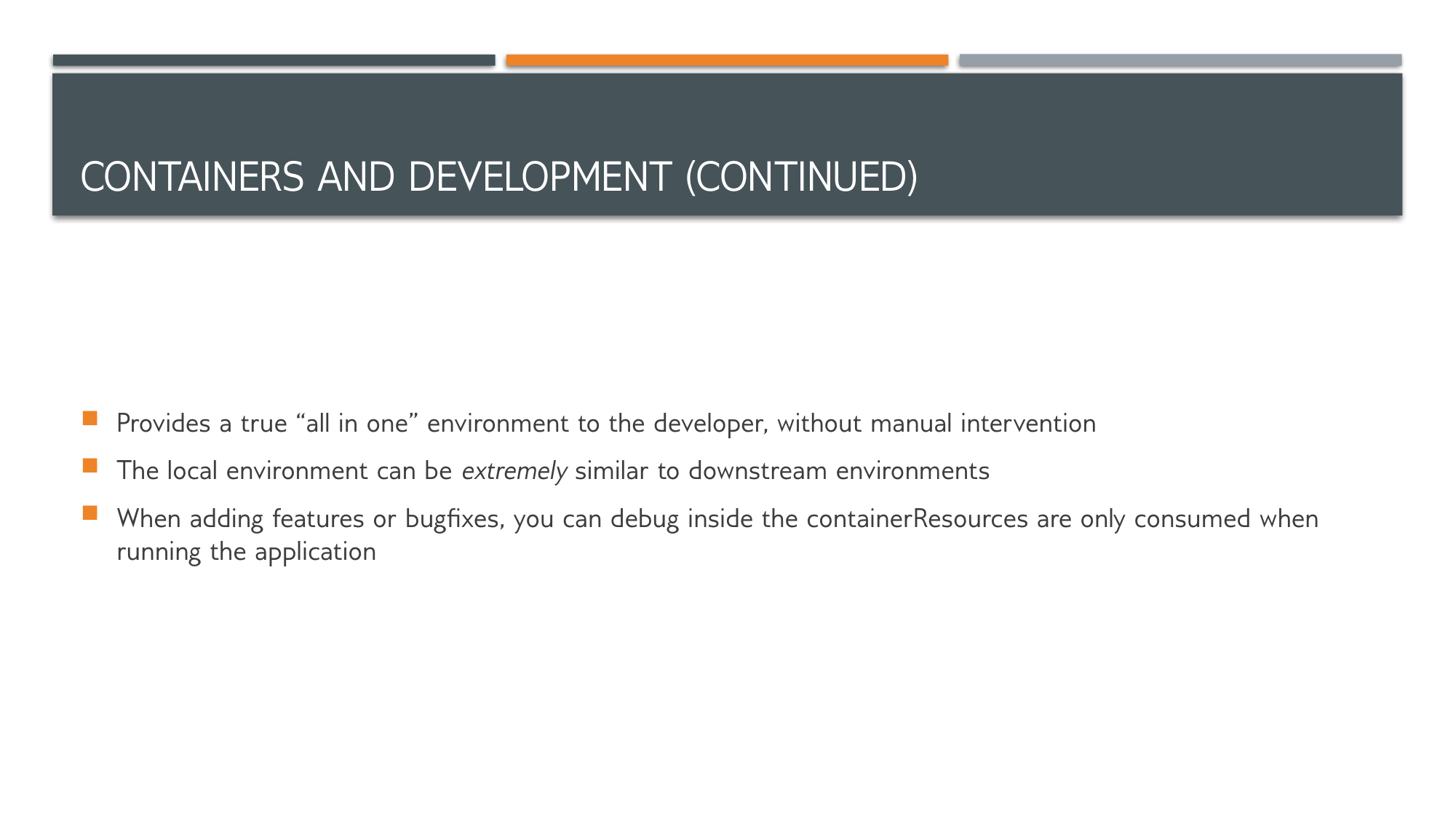

# Containers and Development (Continued)
Provides a true “all in one” environment to the developer, without manual intervention
The local environment can be extremely similar to downstream environments
When adding features or bugfixes, you can debug inside the containerResources are only consumed when running the application